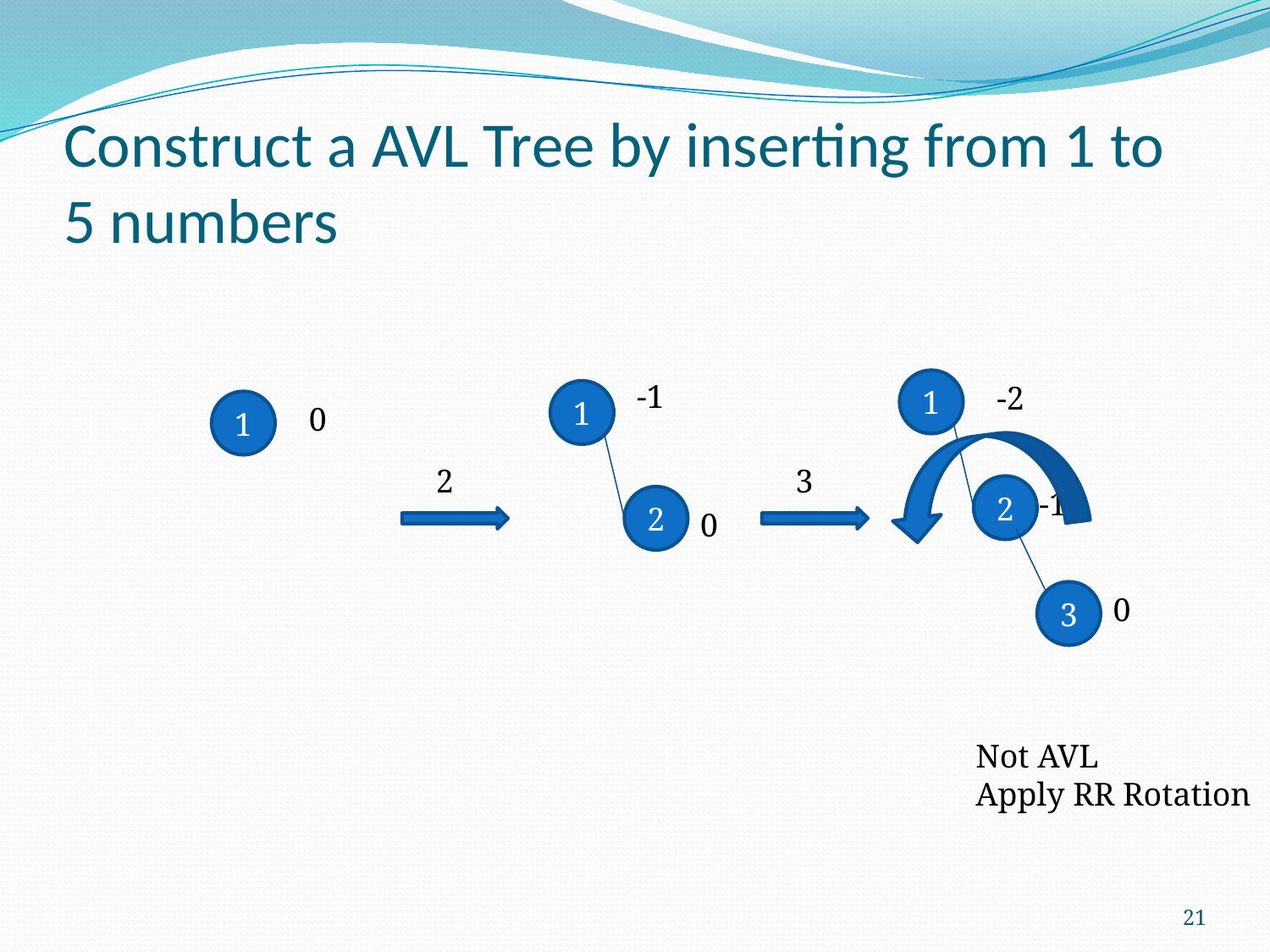

# Construct a AVL Tree by inserting from 1 to 5 numbers
-1
1
-2
1

1
0
2
3
2
-1
2
0

3
0
Not AVL
Apply RR Rotation
21